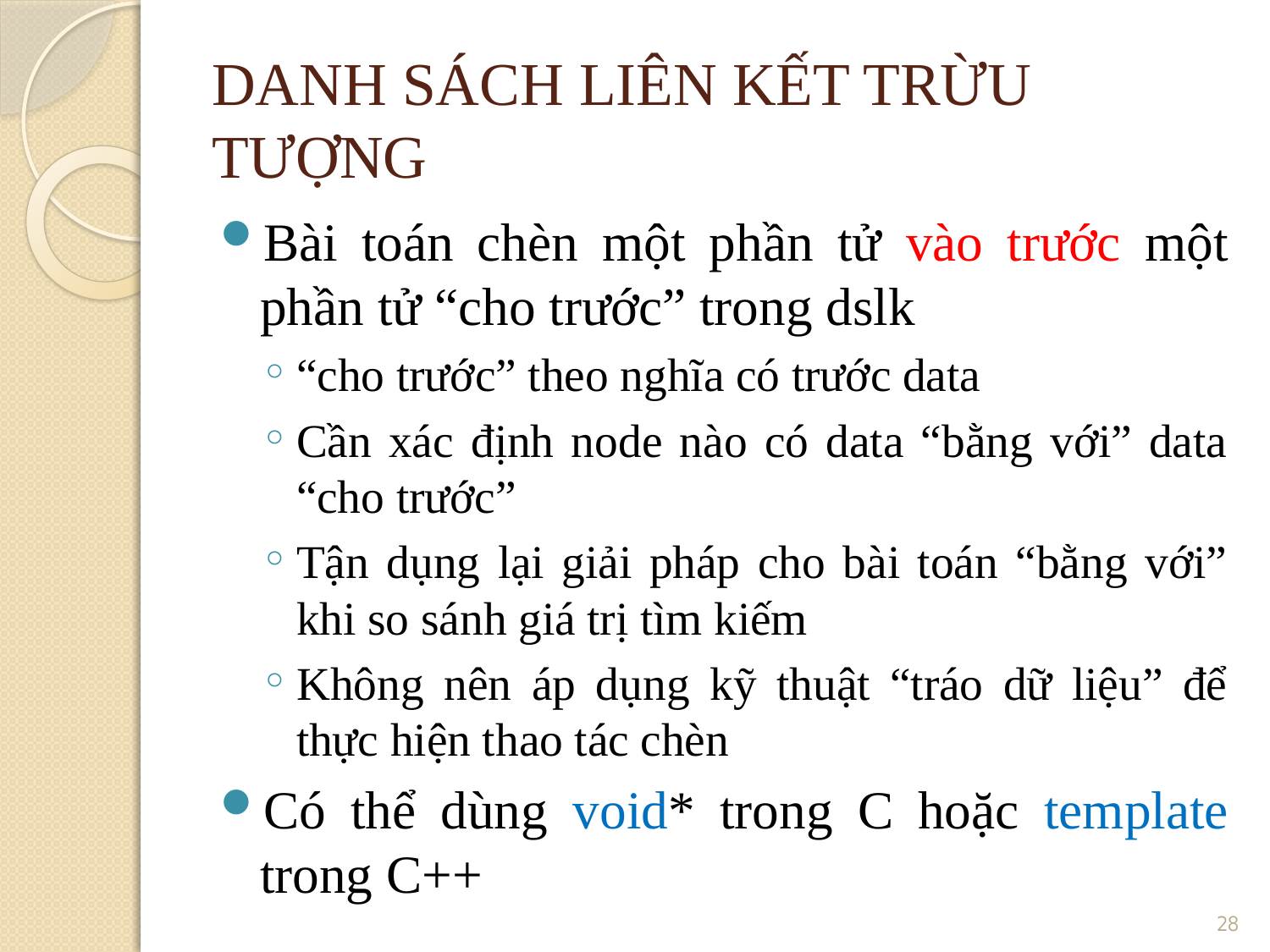

DANH SÁCH LIÊN KẾT TRỪU TƯỢNG
Bài toán chèn một phần tử vào trước một phần tử “cho trước” trong dslk
“cho trước” theo nghĩa có trước data
Cần xác định node nào có data “bằng với” data “cho trước”
Tận dụng lại giải pháp cho bài toán “bằng với” khi so sánh giá trị tìm kiếm
Không nên áp dụng kỹ thuật “tráo dữ liệu” để thực hiện thao tác chèn
Có thể dùng void* trong C hoặc template trong C++
28